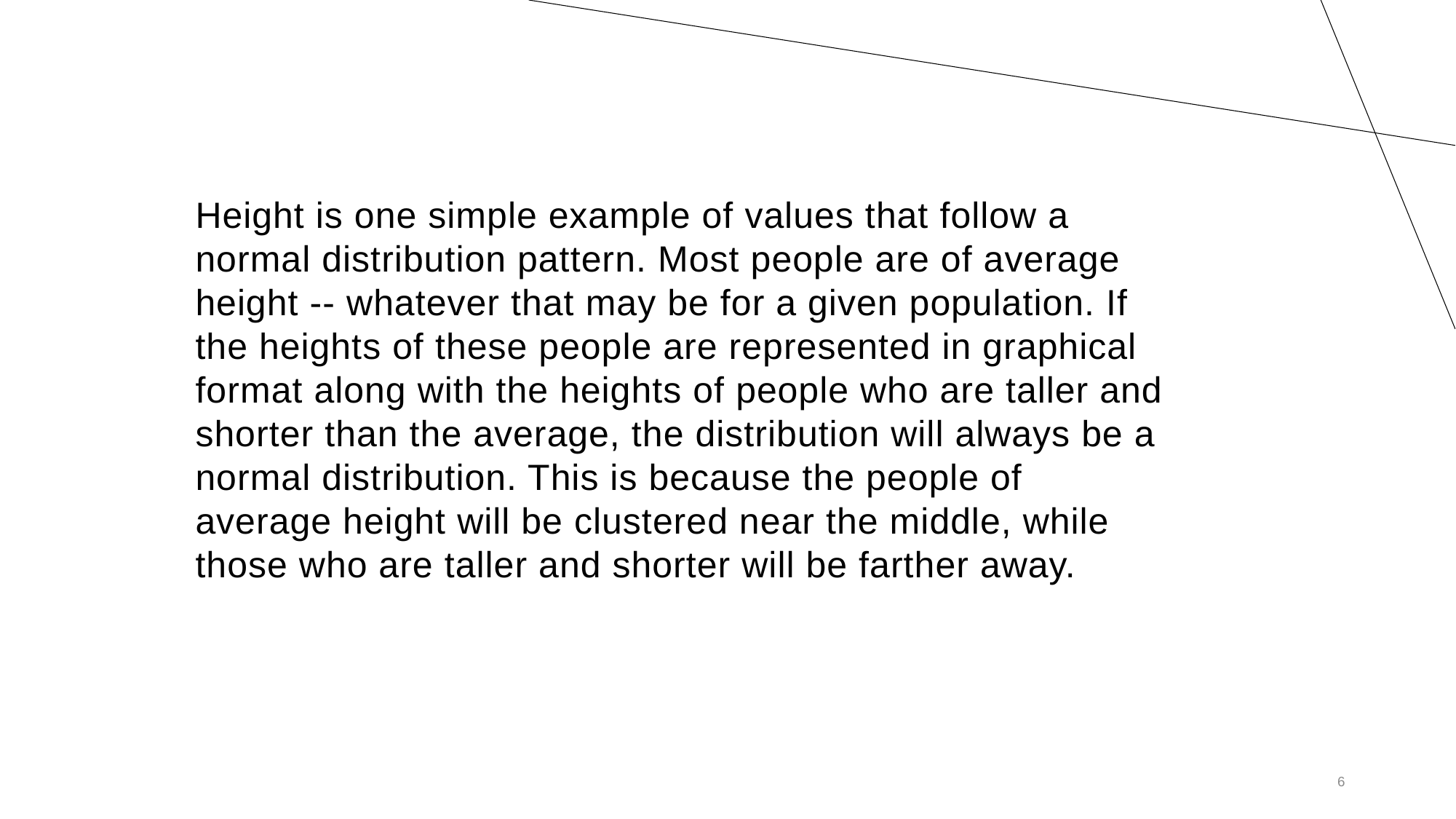

Height is one simple example of values that follow a normal distribution pattern. Most people are of average height -- whatever that may be for a given population. If the heights of these people are represented in graphical format along with the heights of people who are taller and shorter than the average, the distribution will always be a normal distribution. This is because the people of average height will be clustered near the middle, while those who are taller and shorter will be farther away.

6